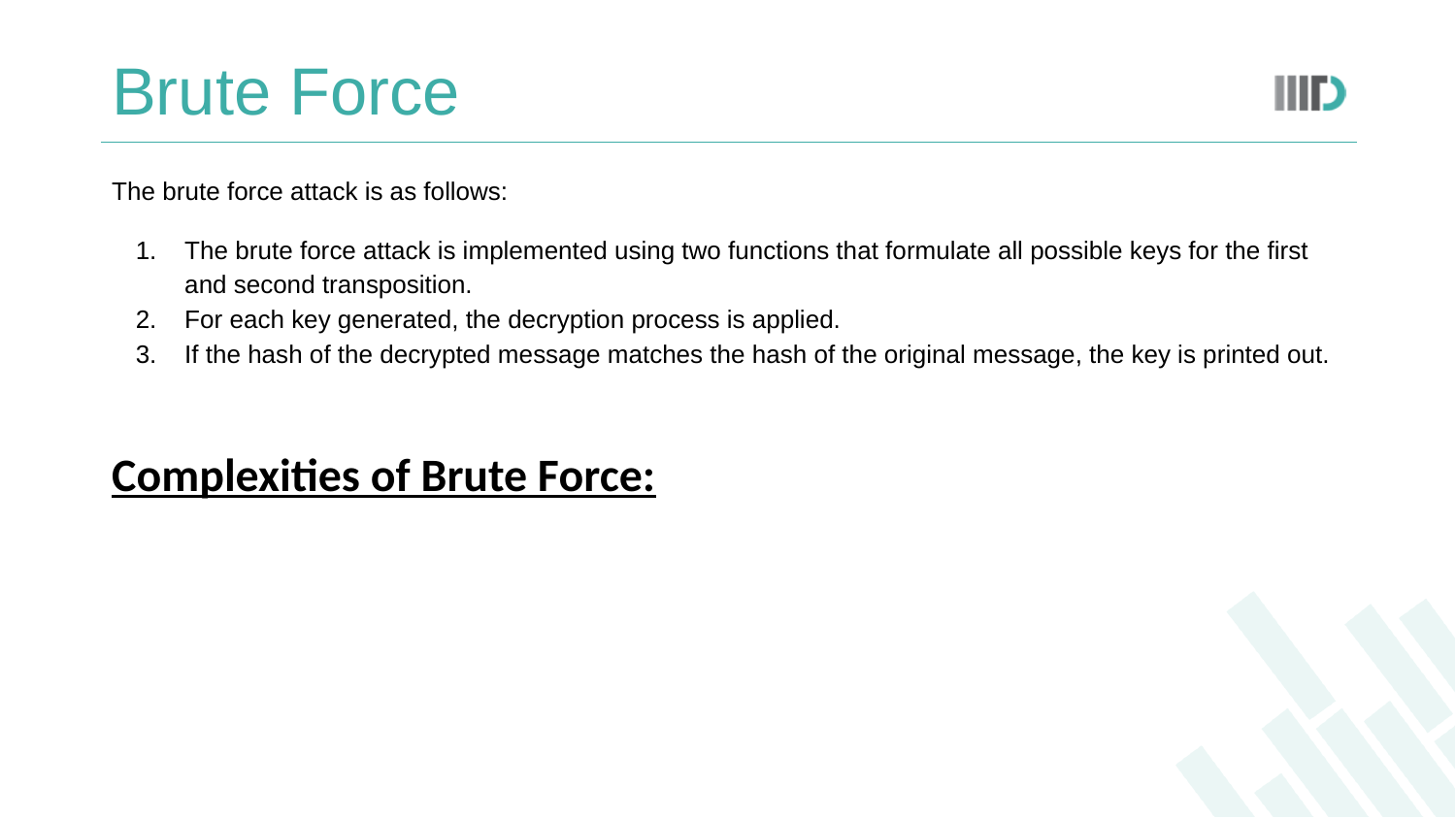

# Brute Force
The brute force attack is as follows:
The brute force attack is implemented using two functions that formulate all possible keys for the first and second transposition.
For each key generated, the decryption process is applied.
If the hash of the decrypted message matches the hash of the original message, the key is printed out.

Complexities of Brute Force: